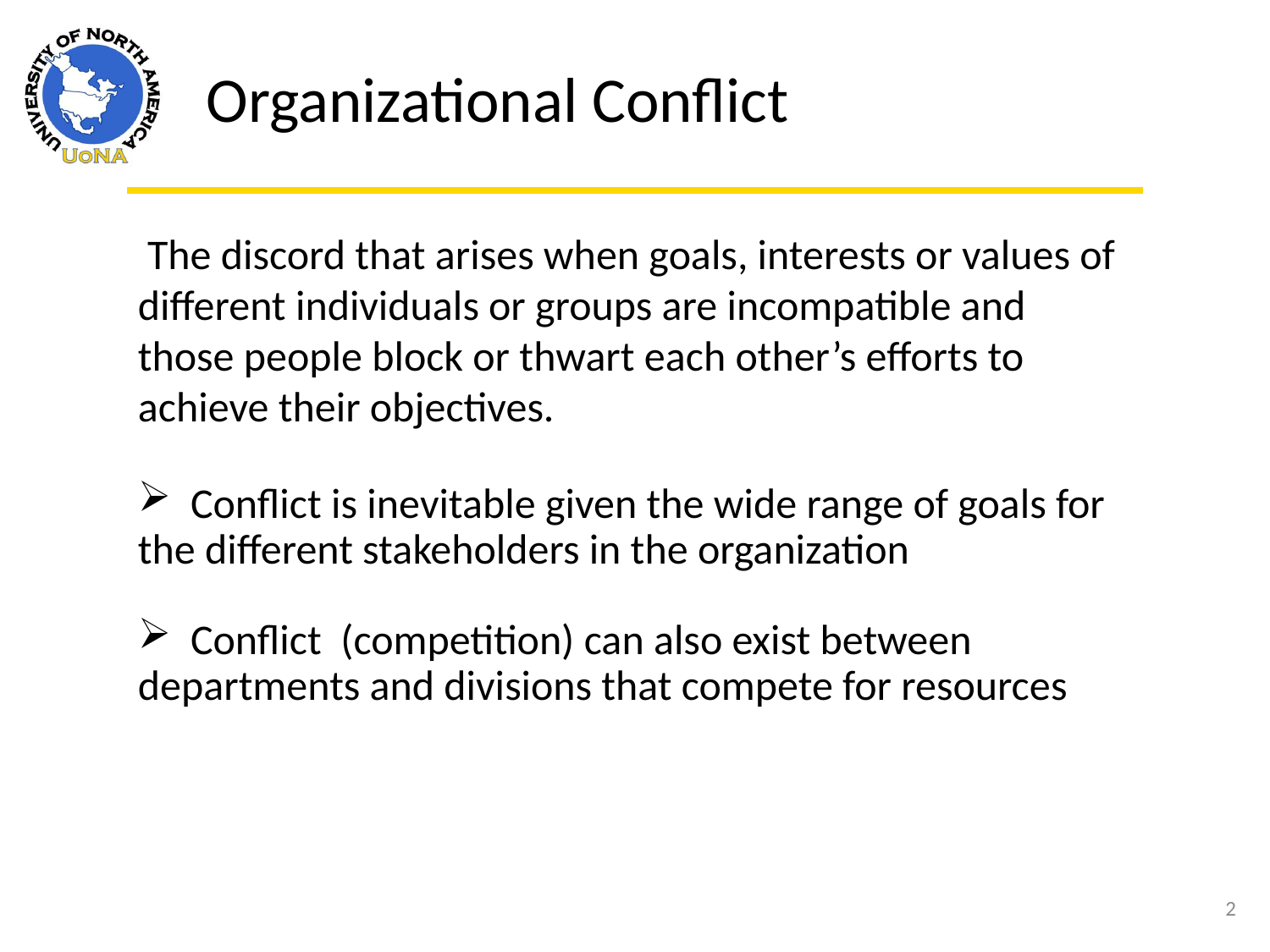

Organizational Conflict
 The discord that arises when goals, interests or values of different individuals or groups are incompatible and those people block or thwart each other’s efforts to achieve their objectives.

  Conflict is inevitable given the wide range of goals for the different stakeholders in the organization

  Conflict  (competition) can also exist between departments and divisions that compete for resources
2